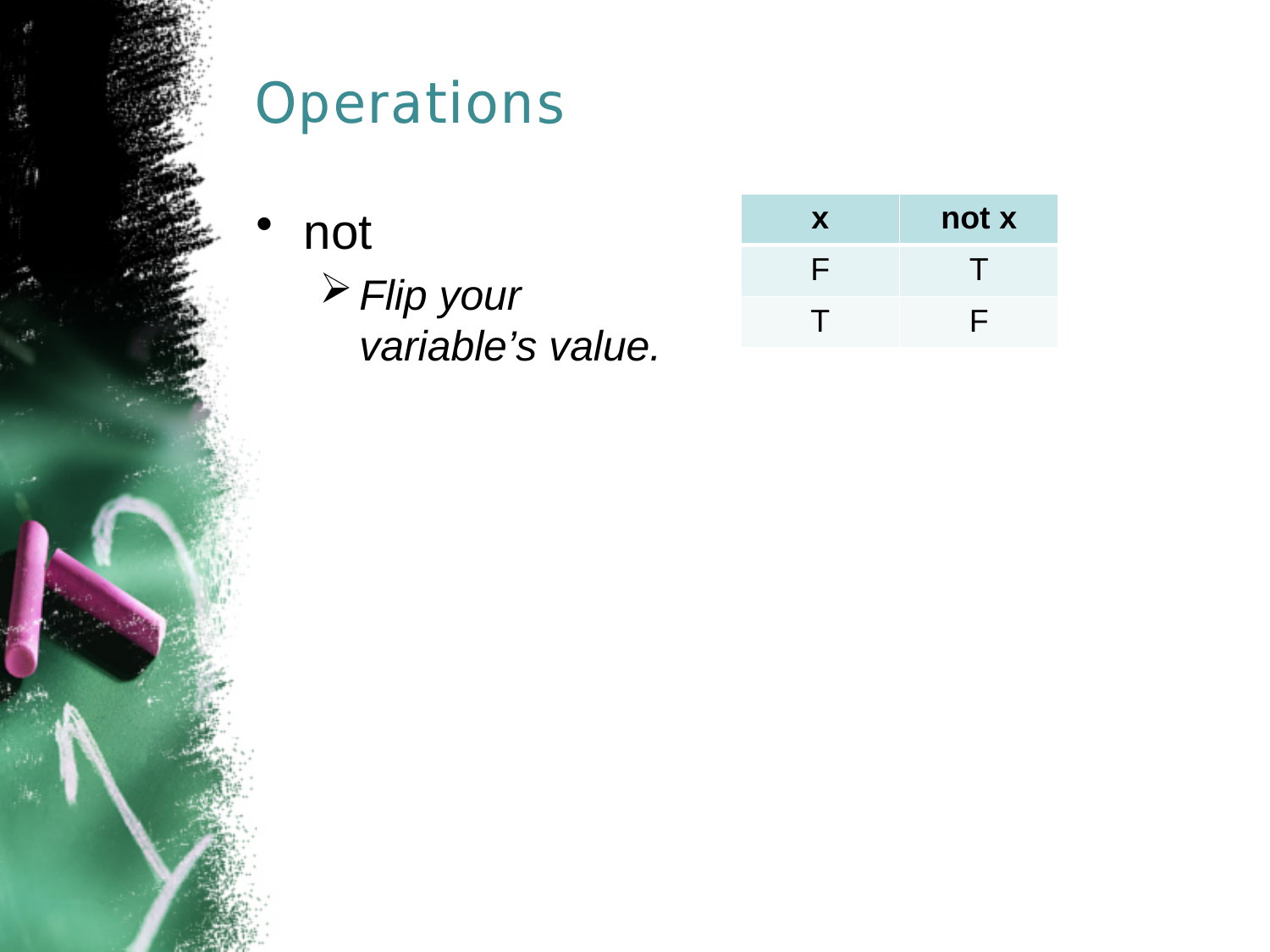

# Operations
not
Flip your variable’s value.
| x | not x |
| --- | --- |
| F | T |
| T | F |